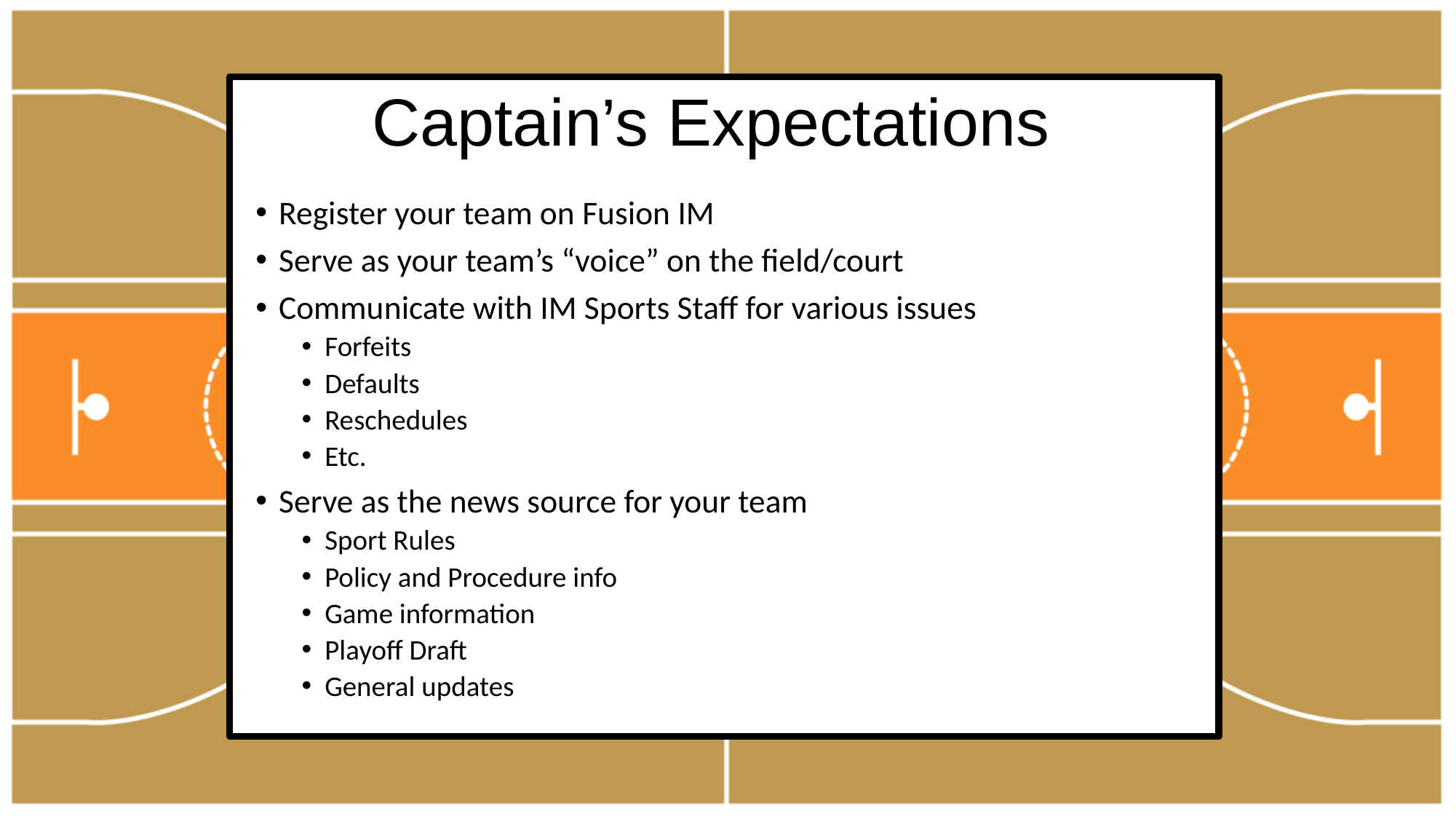

# Captain’s Expectations

Register your team on Fusion IM
Serve as your team’s “voice” on the field/court
Communicate with IM Sports Staff for various issues
Forfeits
Defaults
Reschedules
Etc.
Serve as the news source for your team
Sport Rules
Policy and Procedure info
Game information
Playoff Draft
General updates